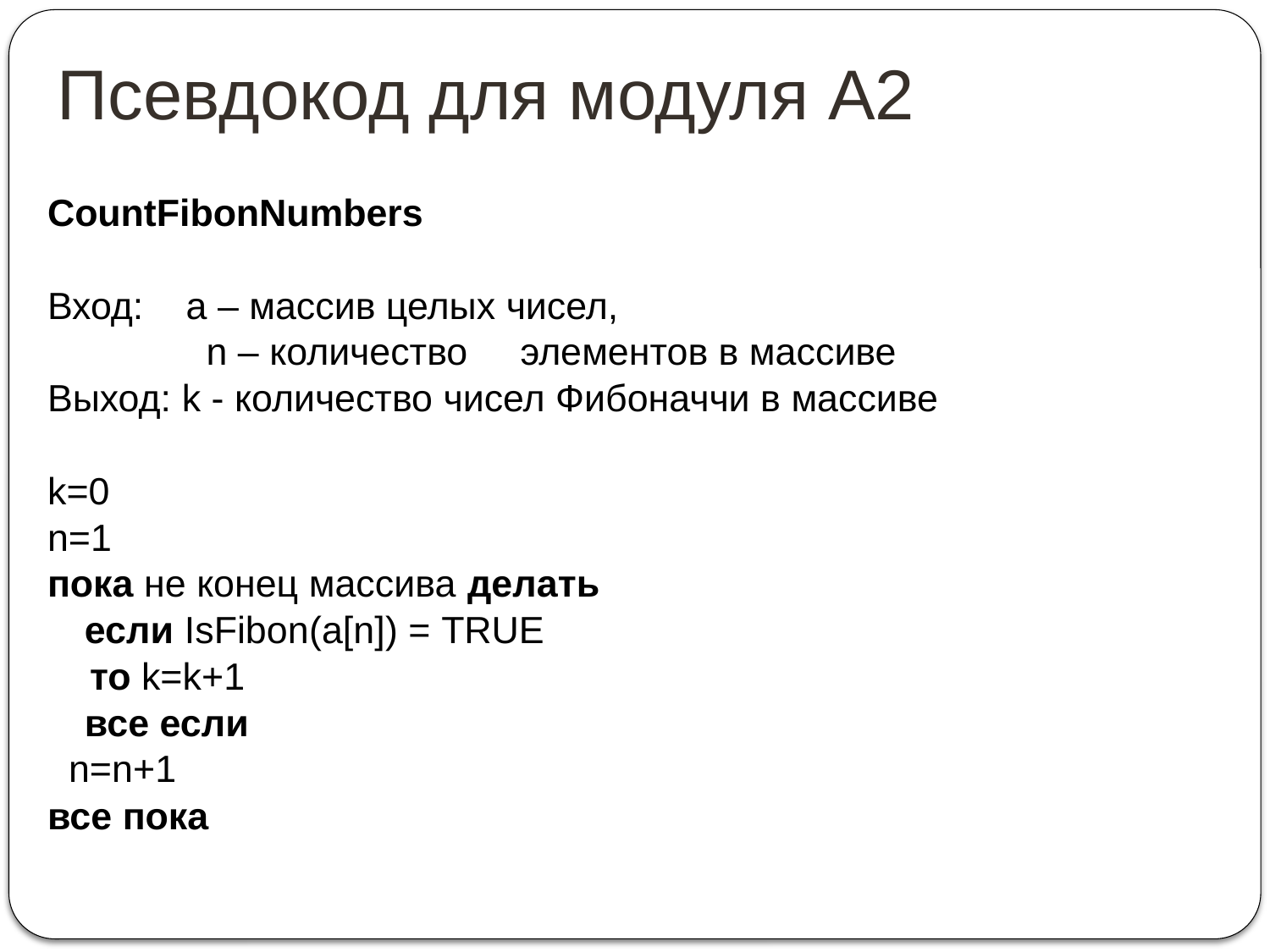

# Псевдокод для модуля А2

CountFibonNumbers

Вход:    a – массив целых чисел,
               n – количество     элементов в массиве
Выход: k - количество чисел Фибоначчи в массиве

k=0
n=1
пока не конец массива делать
	если IsFibon(a[n]) = TRUE
    то k=k+1
	все если
  n=n+1
все пока